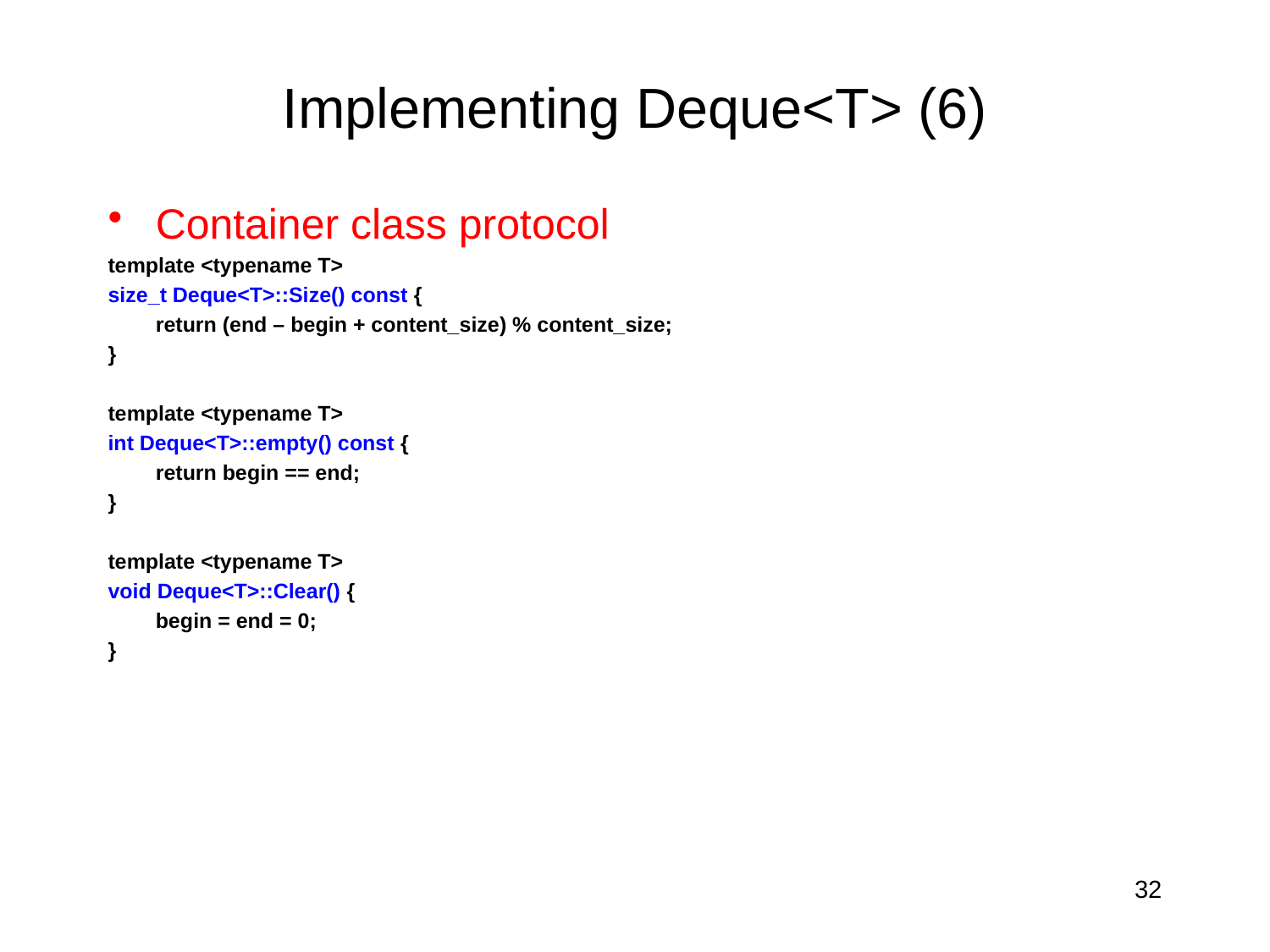

# Implementing Deque<T> (6)
Container class protocol
template <typename T>
size_t Deque<T>::Size() const {
	return (end – begin + content_size) % content_size;
}

template <typename T>
int Deque<T>::empty() const {
	return begin == end;
}

template <typename T>
void Deque<T>::Clear() {
	begin = end = 0;
}

32